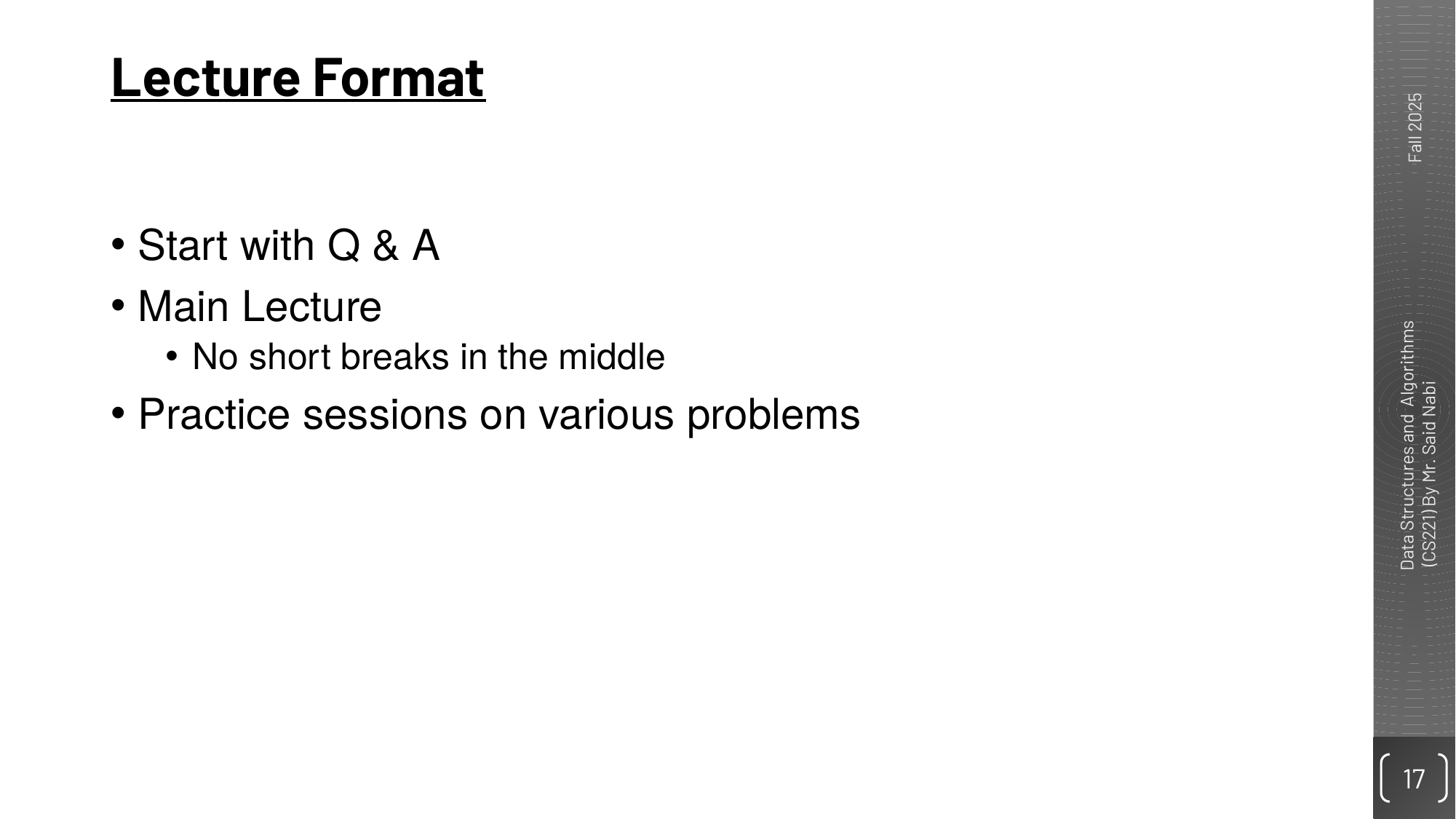

# Lecture Format
Start with Q & A
Main Lecture
No short breaks in the middle
Practice sessions on various problems